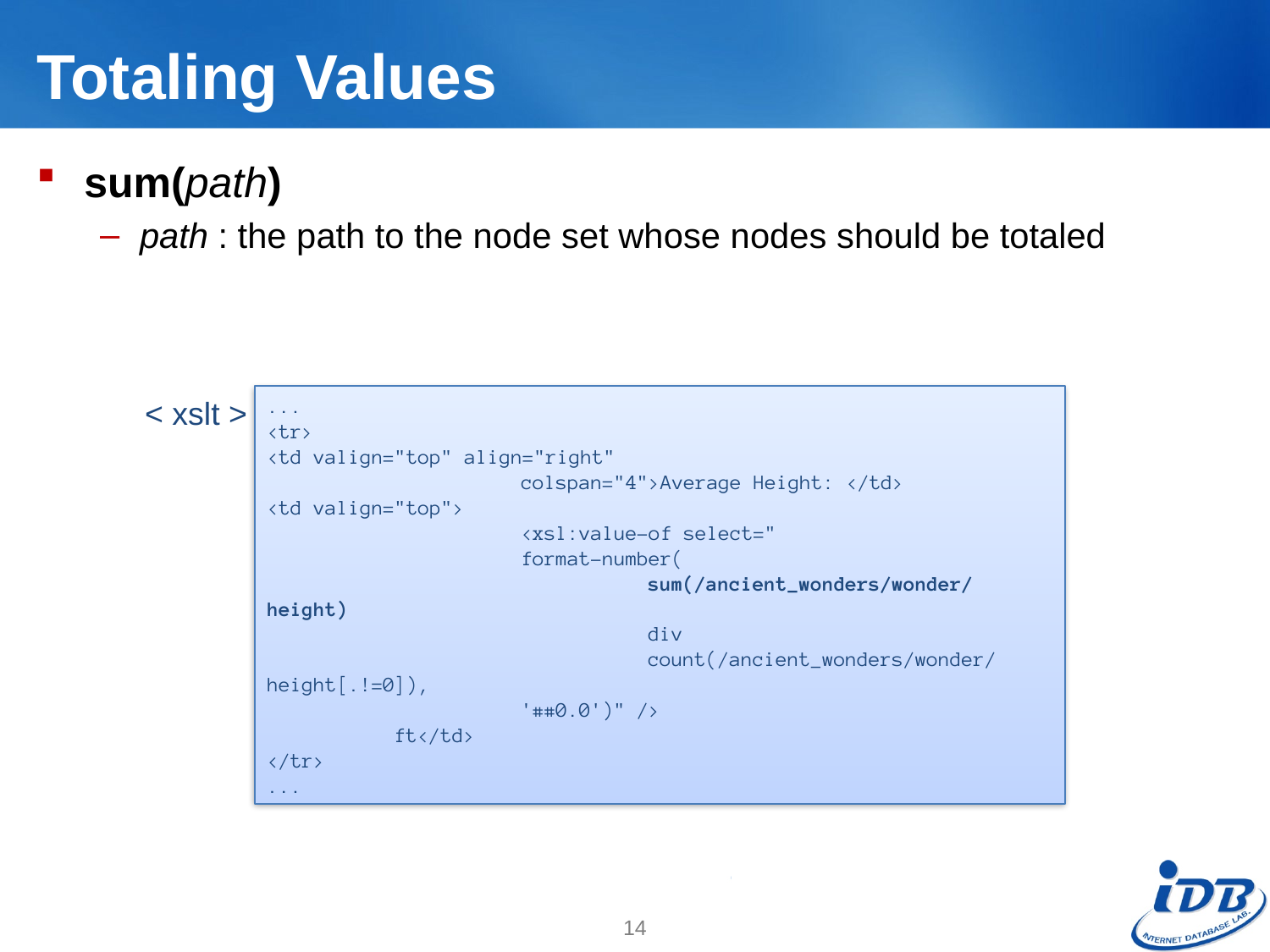

# Totaling Values
sum(path)
path : the path to the node set whose nodes should be totaled
...
<tr>
<td valign="top" align="right"
		colspan="4">Average Height: </td>
<td valign="top">
		<xsl:value-of select="
		format-number(
			sum(/ancient_wonders/wonder/height)
			div
			count(/ancient_wonders/wonder/height[.!=0]),
		'##0.0')" />
	ft</td>
</tr>
...
< xslt >
14